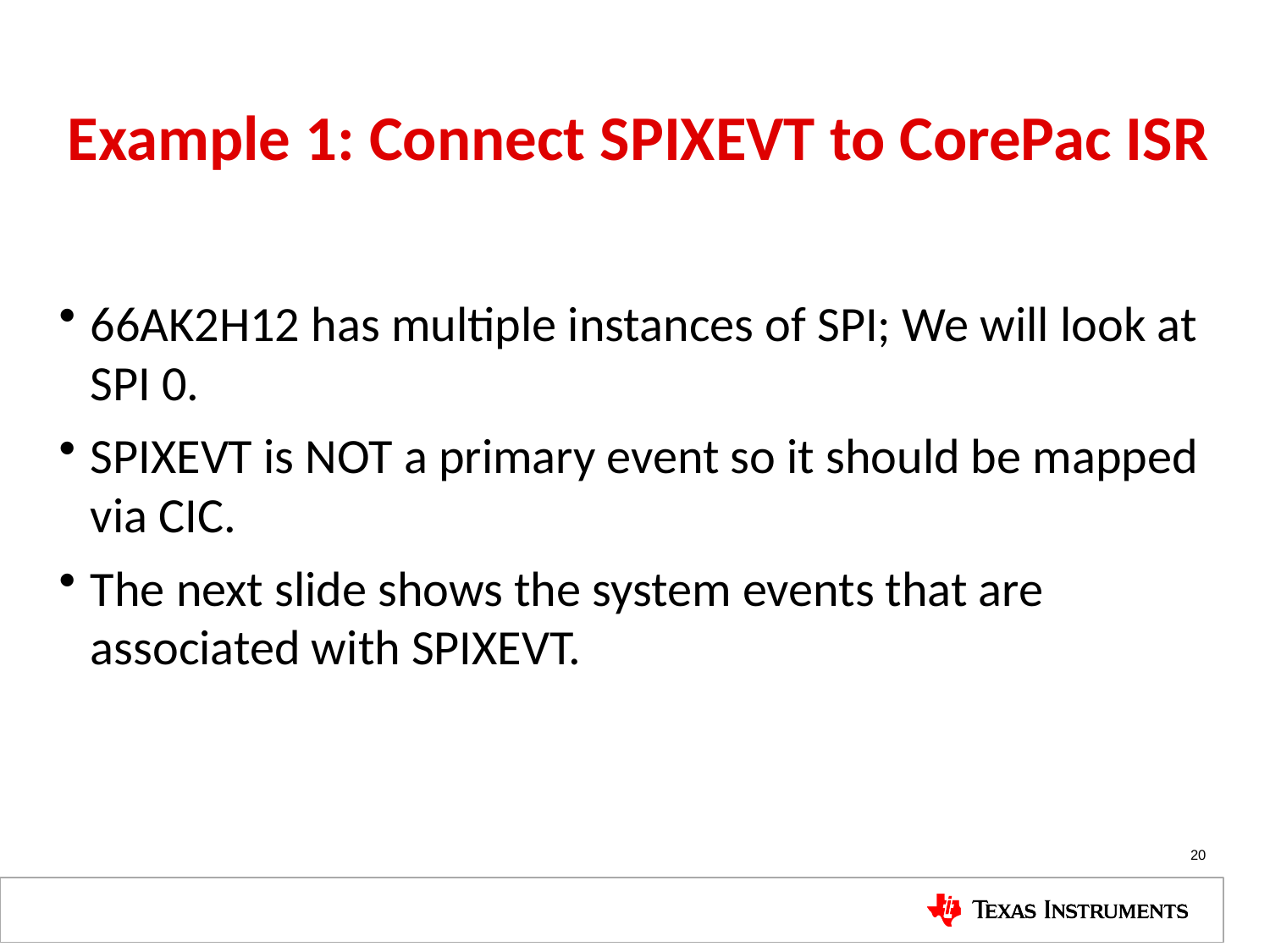

# Example 1: Connect SPIXEVT to CorePac ISR
66AK2H12 has multiple instances of SPI; We will look at SPI 0.
SPIXEVT is NOT a primary event so it should be mapped via CIC.
The next slide shows the system events that are associated with SPIXEVT.
20